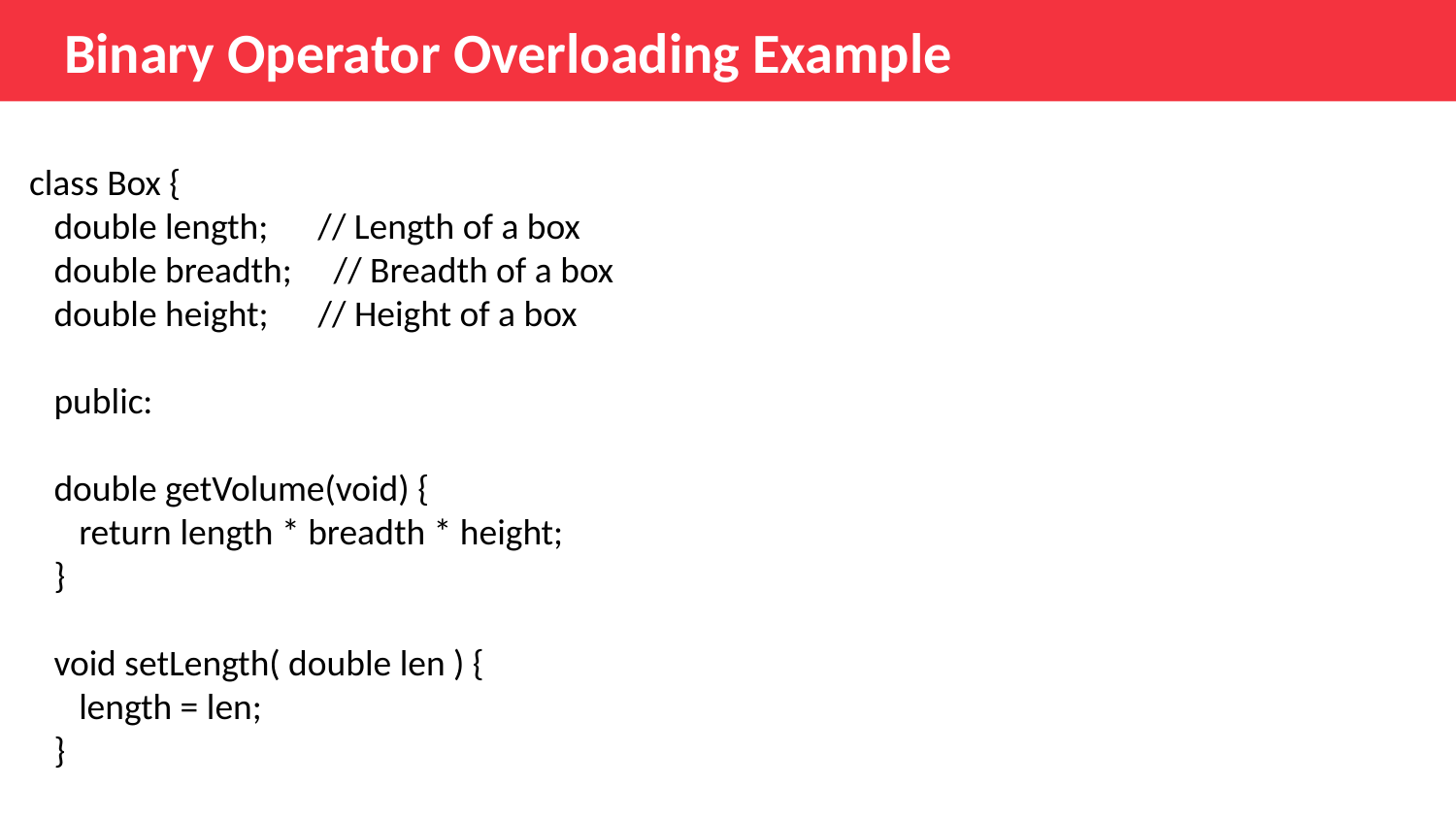

Binary Operator Overloading Example

class Box {
   double length;      // Length of a box
   double breadth;     // Breadth of a box
   double height;      // Height of a box

   public:

   double getVolume(void) {
      return length * breadth * height;
   }

   void setLength( double len ) {
      length = len;
   }